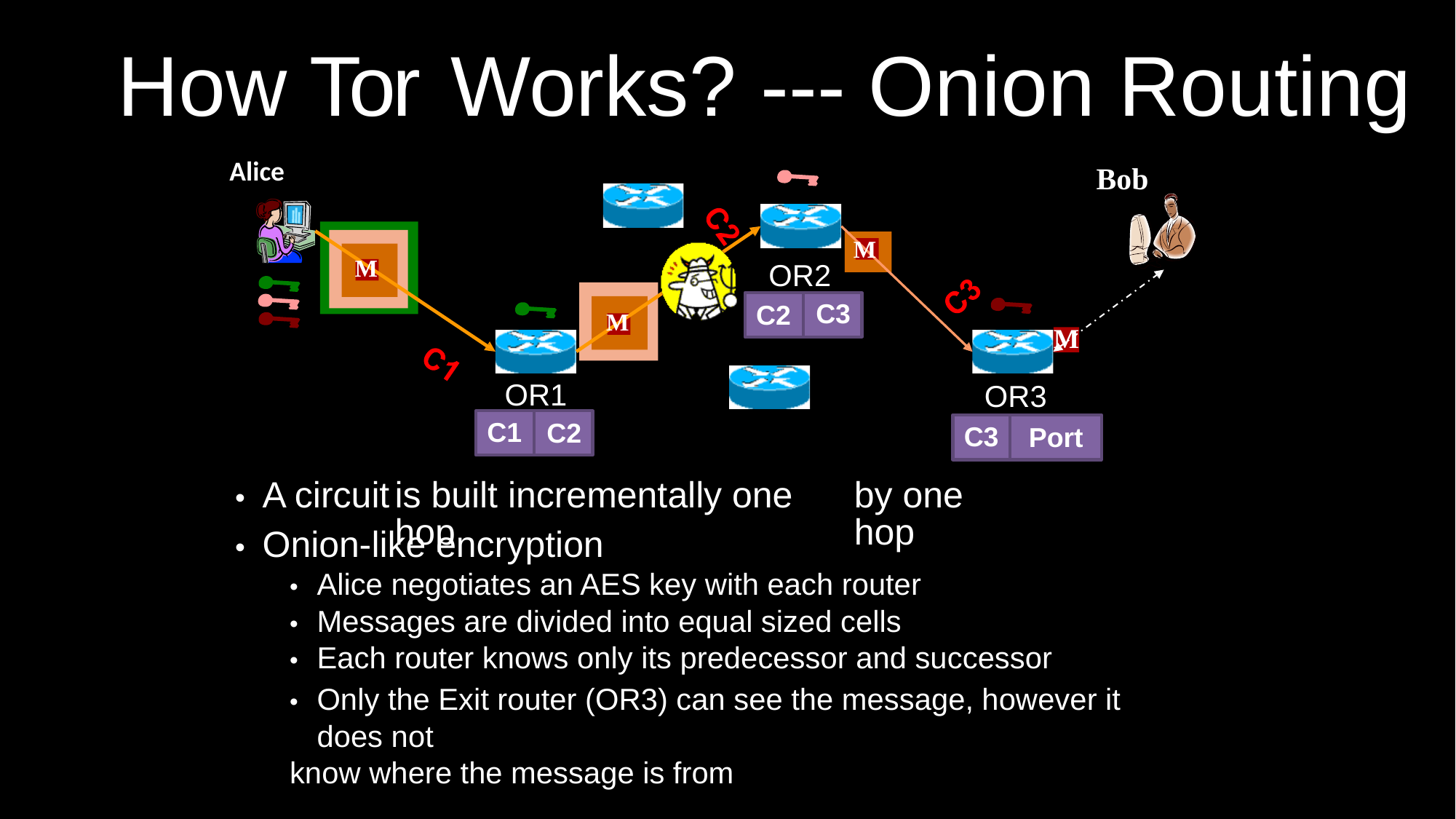

How
Tor
Works?
---
Onion
Routing
Alice
Bob

M

√

M

OR2

M

C2
C3

M

OR1
OR3

C1
C2

C3
Port

•  A circuit
is built incrementally one hop
by one hop
•  Onion-like encryption
•  Alice negotiates an AES key with each router
•  Messages are divided into equal sized cells
•  Each router knows only its predecessor and successor
•	Only the Exit router (OR3) can see the message, however it does not
know where the message is from